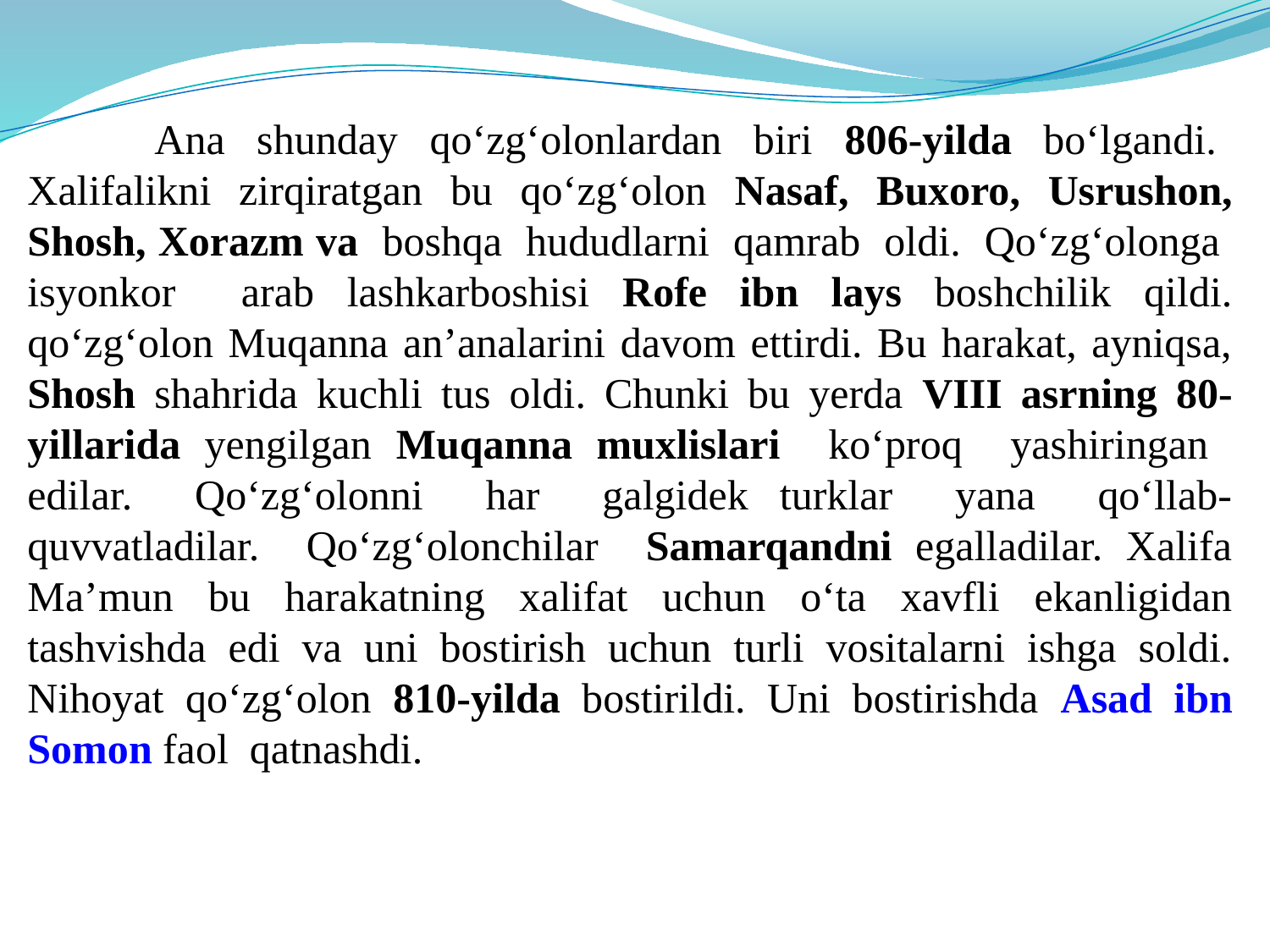

Ana  shunday  qo‘zg‘olonlardan  biri  806-yilda  bo‘lgandi.  Xalifalikni zirqiratgan bu qo‘zg‘olon Nasaf, Buxoro, Usrushon, Shosh, Xorazm va  boshqa  hududlarni  qamrab  oldi.  Qo‘zg‘olonga  isyonkor  arab lashkarboshisi Rofe ibn lays boshchilik qildi. qo‘zg‘olon Muqanna an’analarini davom ettirdi. Bu harakat, ayniqsa, Shosh shahrida kuchli tus oldi. Chunki bu yerda VIII asrning 80-yillarida yengilgan Muqanna muxlislari  ko‘proq  yashiringan  edilar.  Qo‘zg‘olonni  har  galgidek turklar  yana  qo‘llab-quvvatladilar.  Qo‘zg‘olonchilar  Samarqandni egalladilar. Xalifa Ma’mun bu harakatning xalifat uchun o‘ta xavfli ekanligidan tashvishda edi va uni bostirish uchun turli vositalarni ishga soldi. Nihoyat qo‘zg‘olon 810-yilda bostirildi. Uni bostirishda Asad ibn Somon faol  qatnashdi.